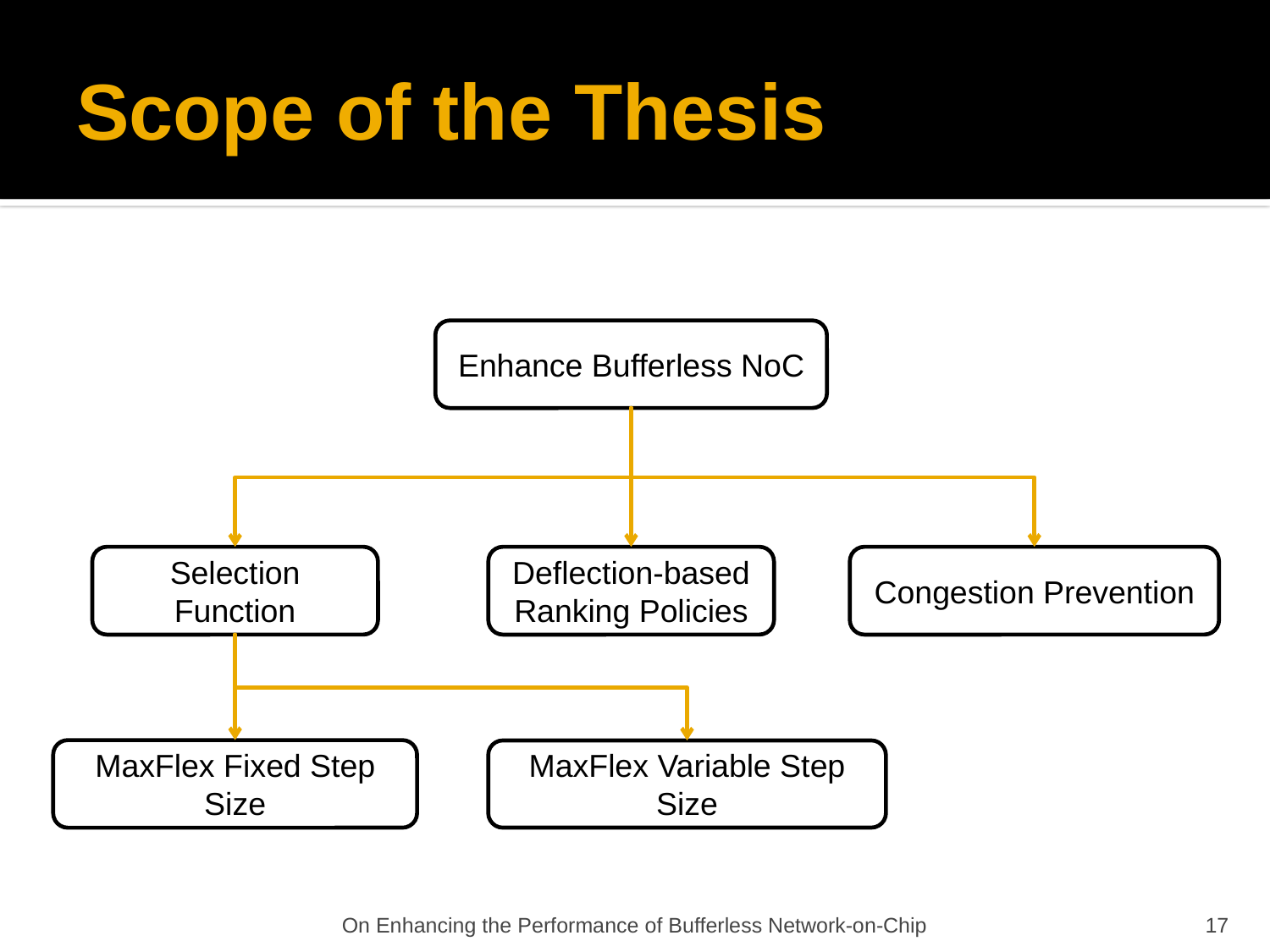

# Scope of the Thesis
Enhance Bufferless NoC
Deflection-based Ranking Policies
Selection Function
Congestion Prevention
MaxFlex Fixed Step Size
MaxFlex Variable Step Size
On Enhancing the Performance of Bufferless Network-on-Chip
17